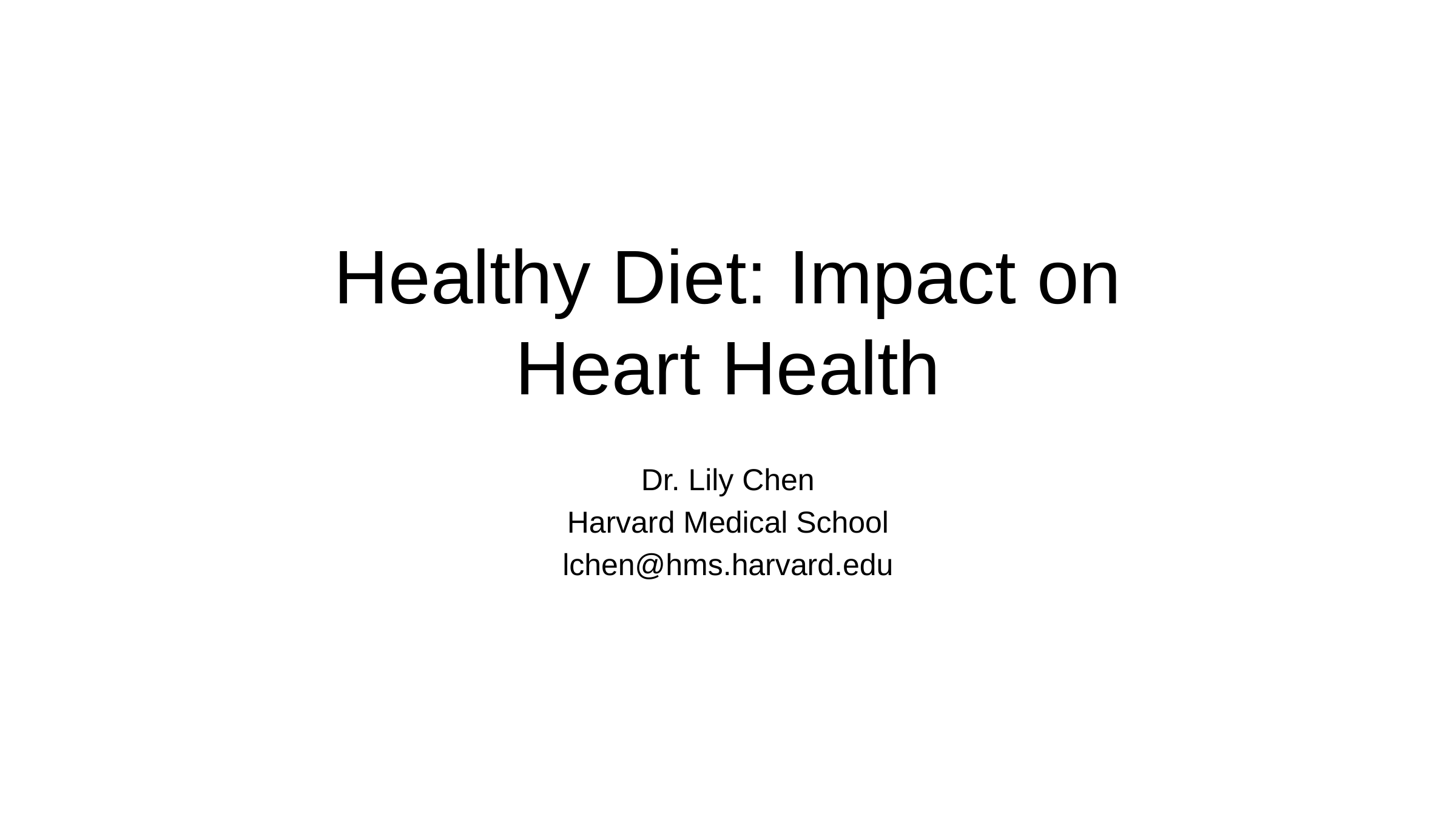

# Healthy Diet: Impact on Heart Health
Dr. Lily Chen
Harvard Medical School
lchen@hms.harvard.edu